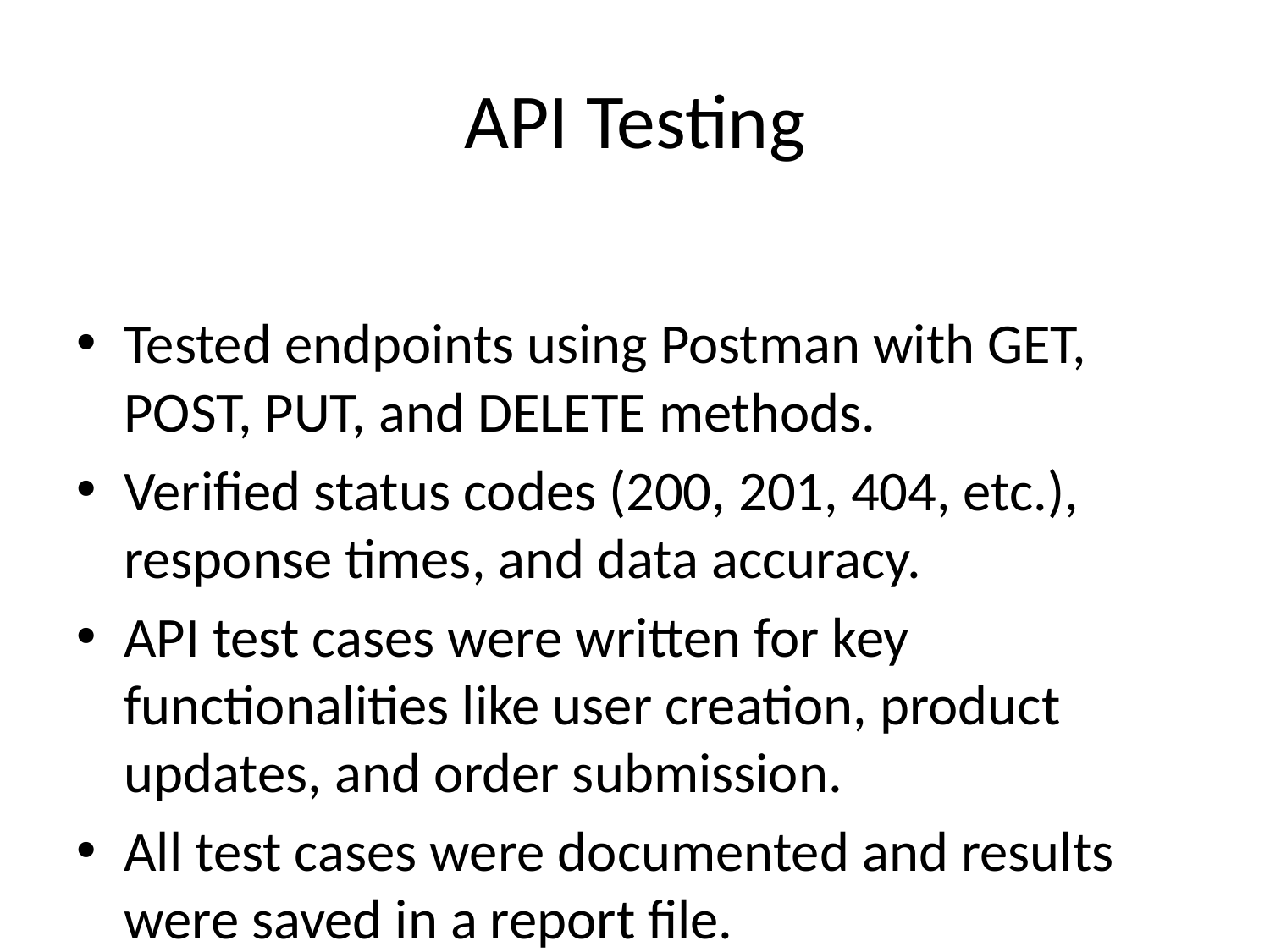

# API Testing

Tested endpoints using Postman with GET, POST, PUT, and DELETE methods.
Verified status codes (200, 201, 404, etc.), response times, and data accuracy.
API test cases were written for key functionalities like user creation, product updates, and order submission.
All test cases were documented and results were saved in a report file.